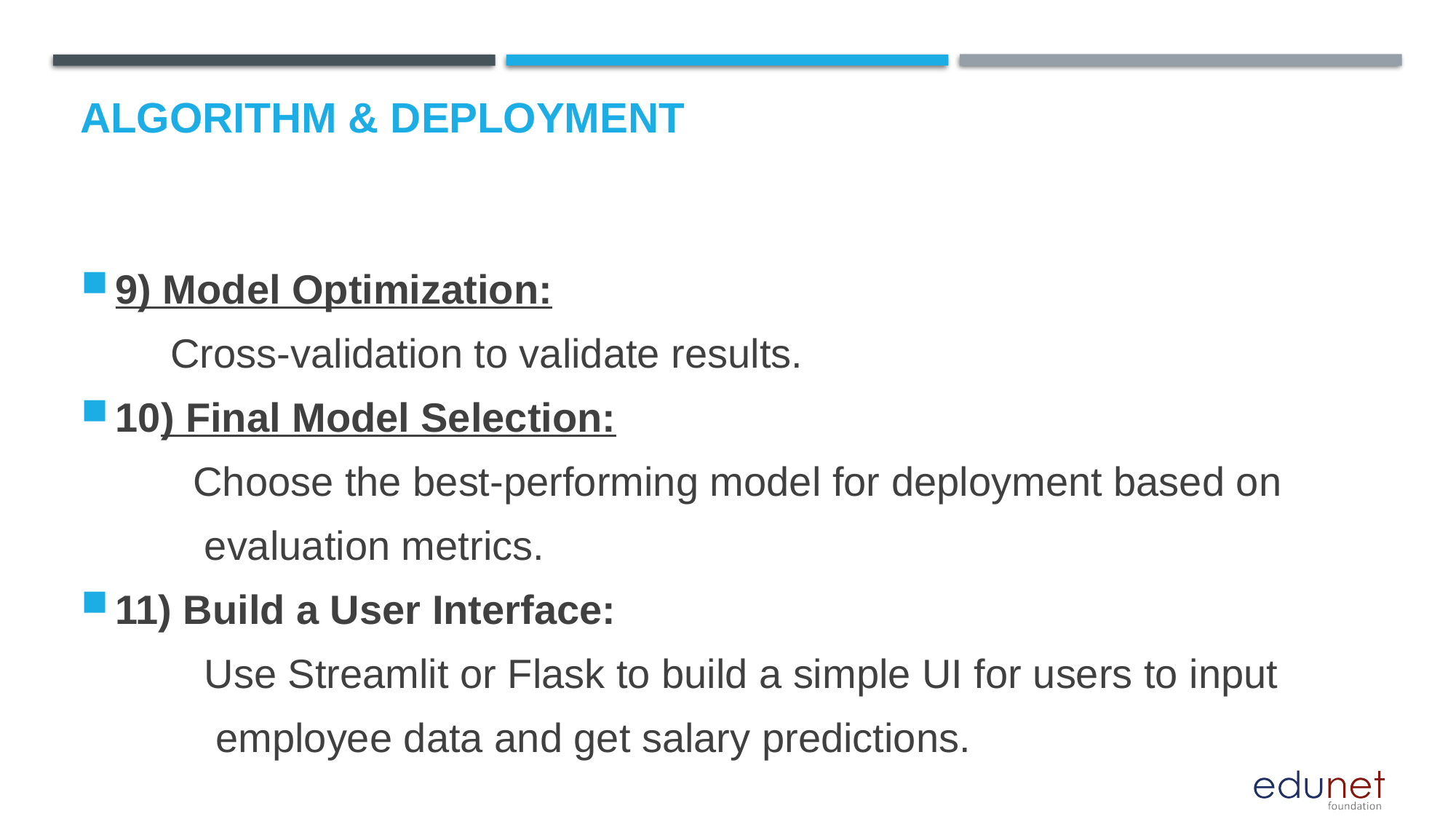

# Algorithm & Deployment

9) Model Optimization:
        Cross-validation to validate results.
10) Final Model Selection:
          Choose the best-performing model for deployment based on
           evaluation metrics.
11) Build a User Interface:
           Use Streamlit or Flask to build a simple UI for users to input
            employee data and get salary predictions.